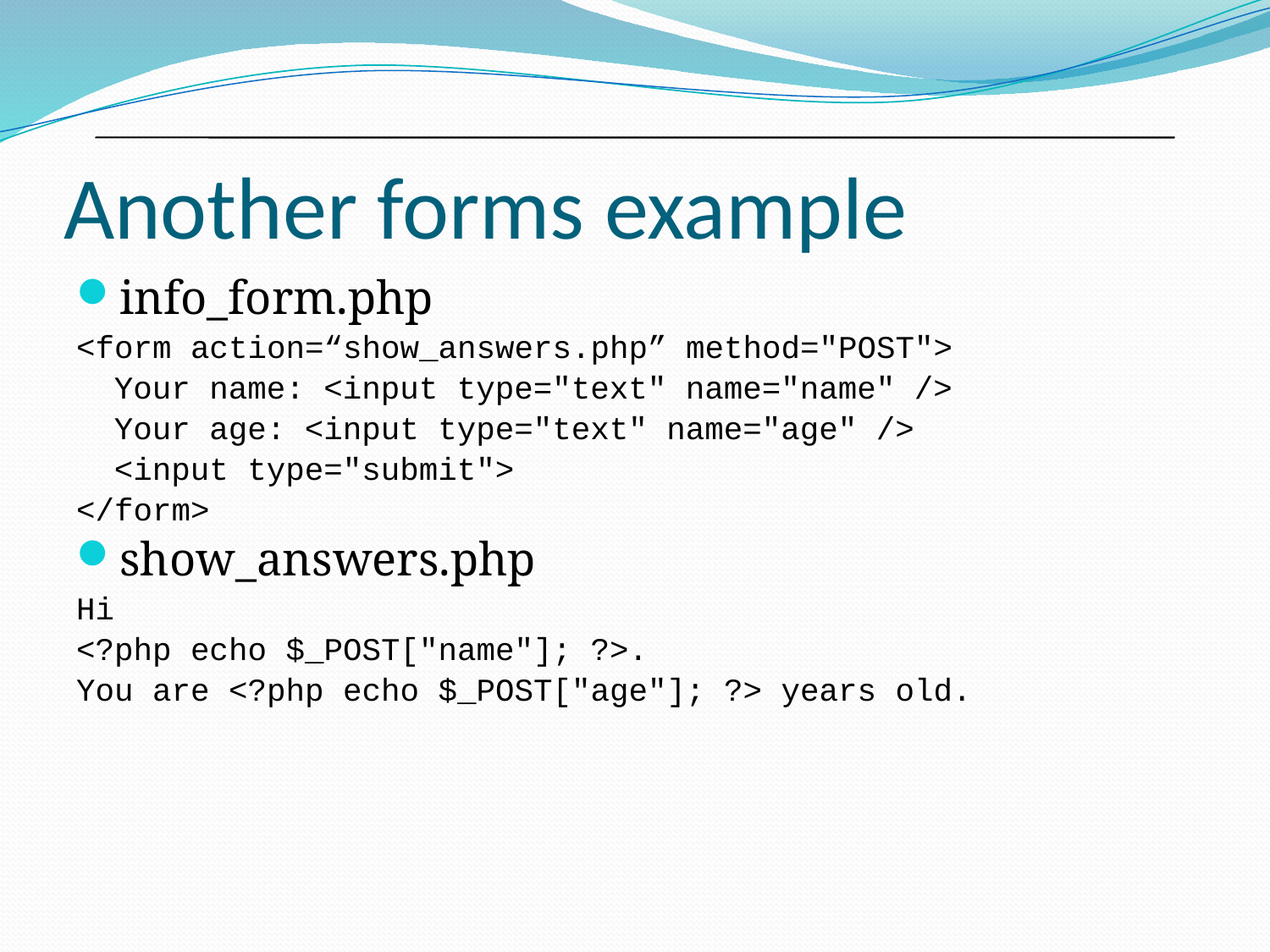

# Another forms example
info_form.php
<form action=“show_answers.php” method="POST">
	Your name: <input type="text" name="name" />
	Your age: <input type="text" name="age" />
	<input type="submit">
</form>
show_answers.php
Hi
<?php echo $_POST["name"]; ?>.
You are <?php echo $_POST["age"]; ?> years old.